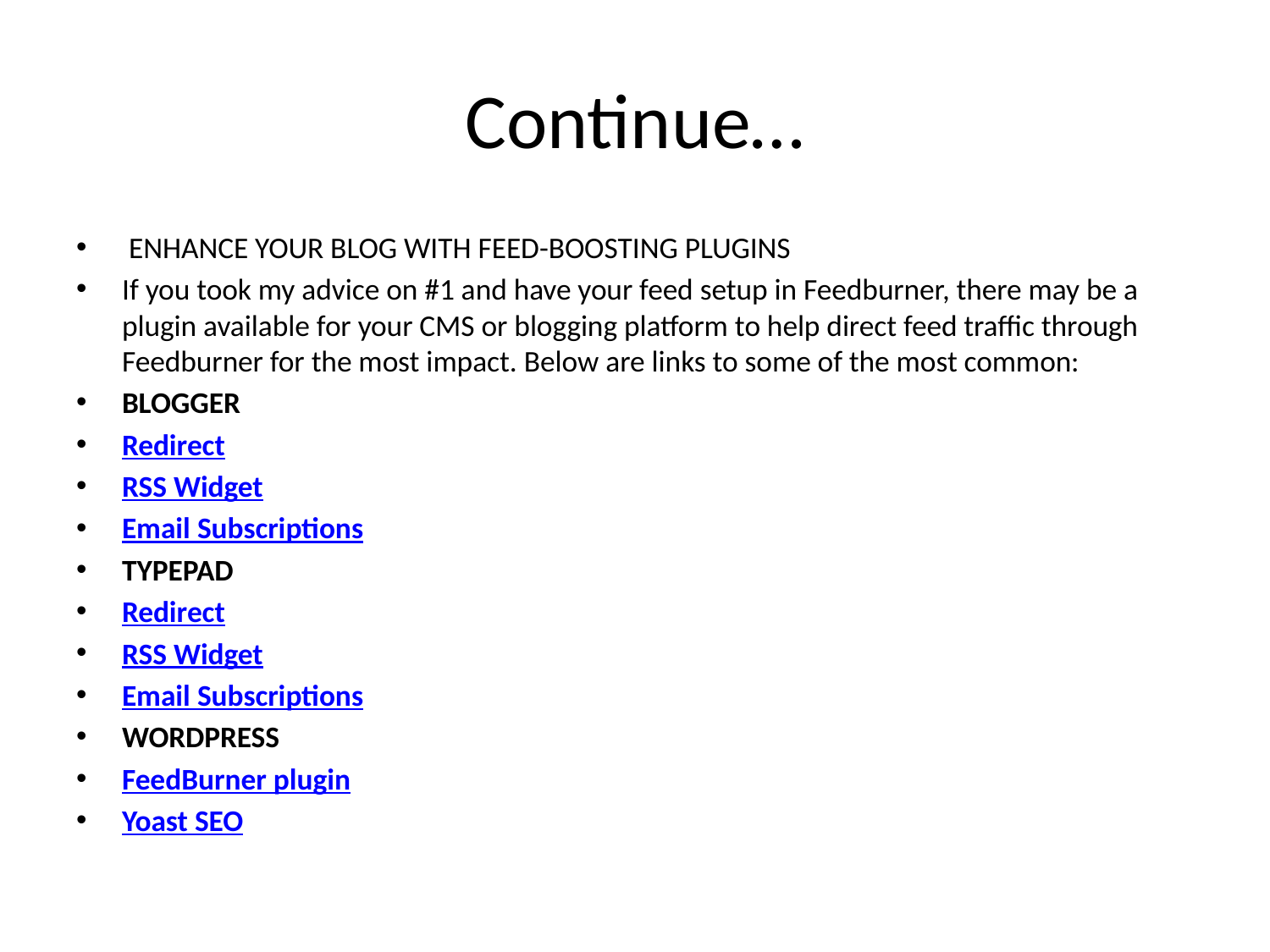

# Continue…
 ENHANCE YOUR BLOG WITH FEED-BOOSTING PLUGINS
If you took my advice on #1 and have your feed setup in Feedburner, there may be a plugin available for your CMS or blogging platform to help direct feed traffic through Feedburner for the most impact. Below are links to some of the most common:
BLOGGER
Redirect
RSS Widget
Email Subscriptions
TYPEPAD
Redirect
RSS Widget
Email Subscriptions
WORDPRESS
FeedBurner plugin
Yoast SEO